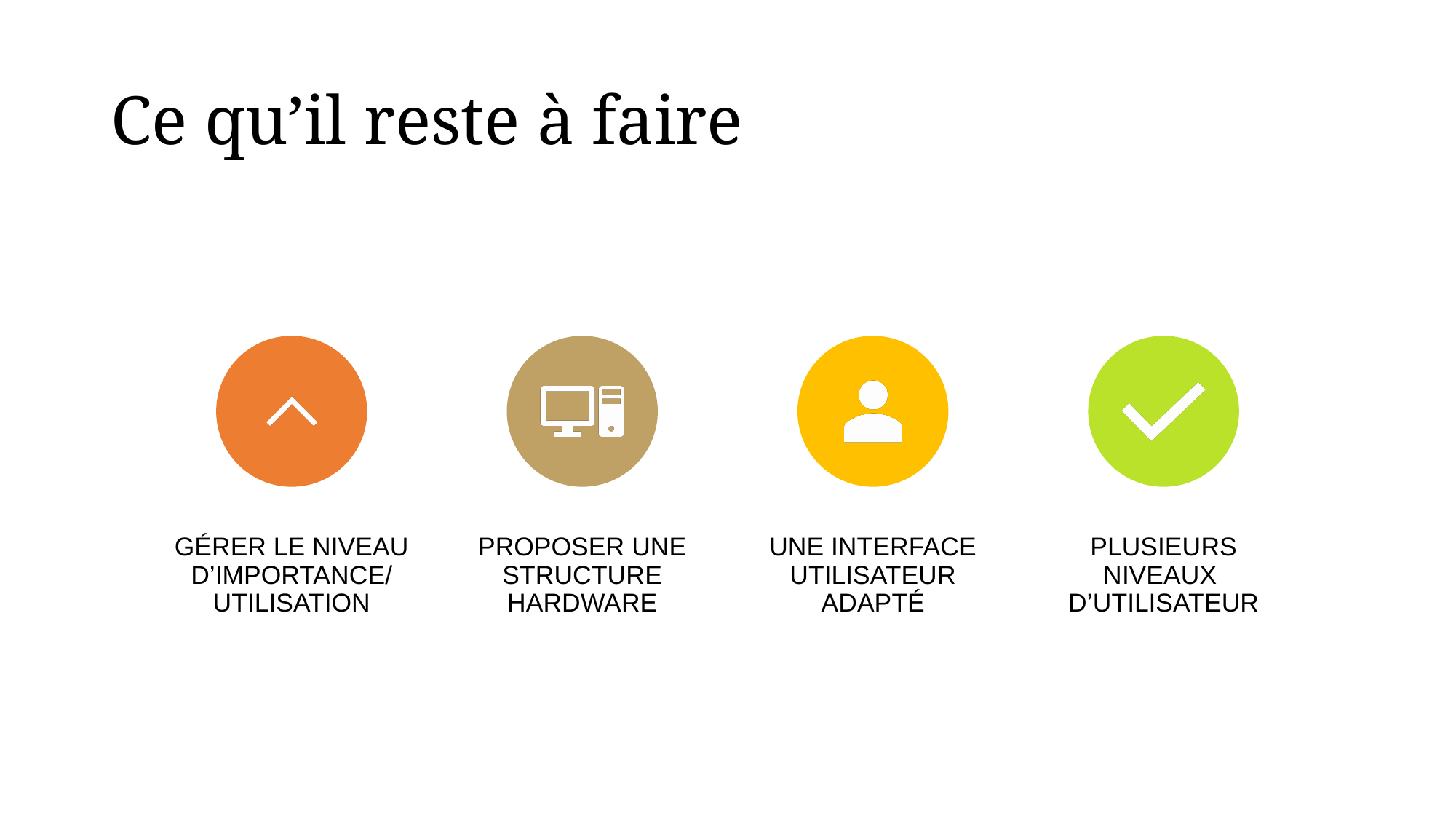

# Ce qu’il reste à faire
Gérer le niveau d’importance/ utilisation
Proposer une structure hardware
Une interface utilisateur adapté
Plusieurs niveaux  d’utilisateur